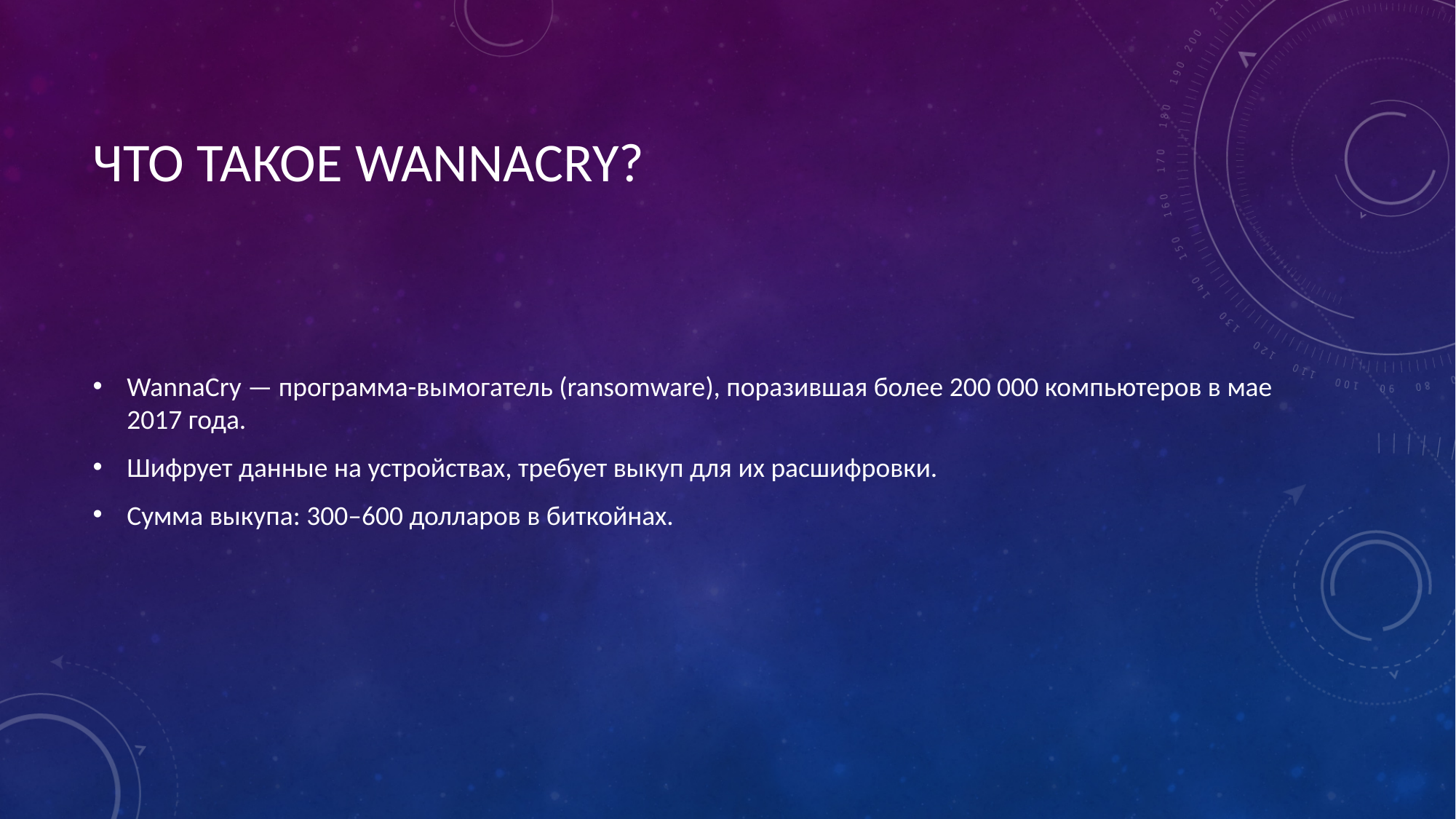

# Что такое Wannacry?
WannaCry — программа-вымогатель (ransomware), поразившая более 200 000 компьютеров в мае 2017 года.
Шифрует данные на устройствах, требует выкуп для их расшифровки.
Сумма выкупа: 300–600 долларов в биткойнах.